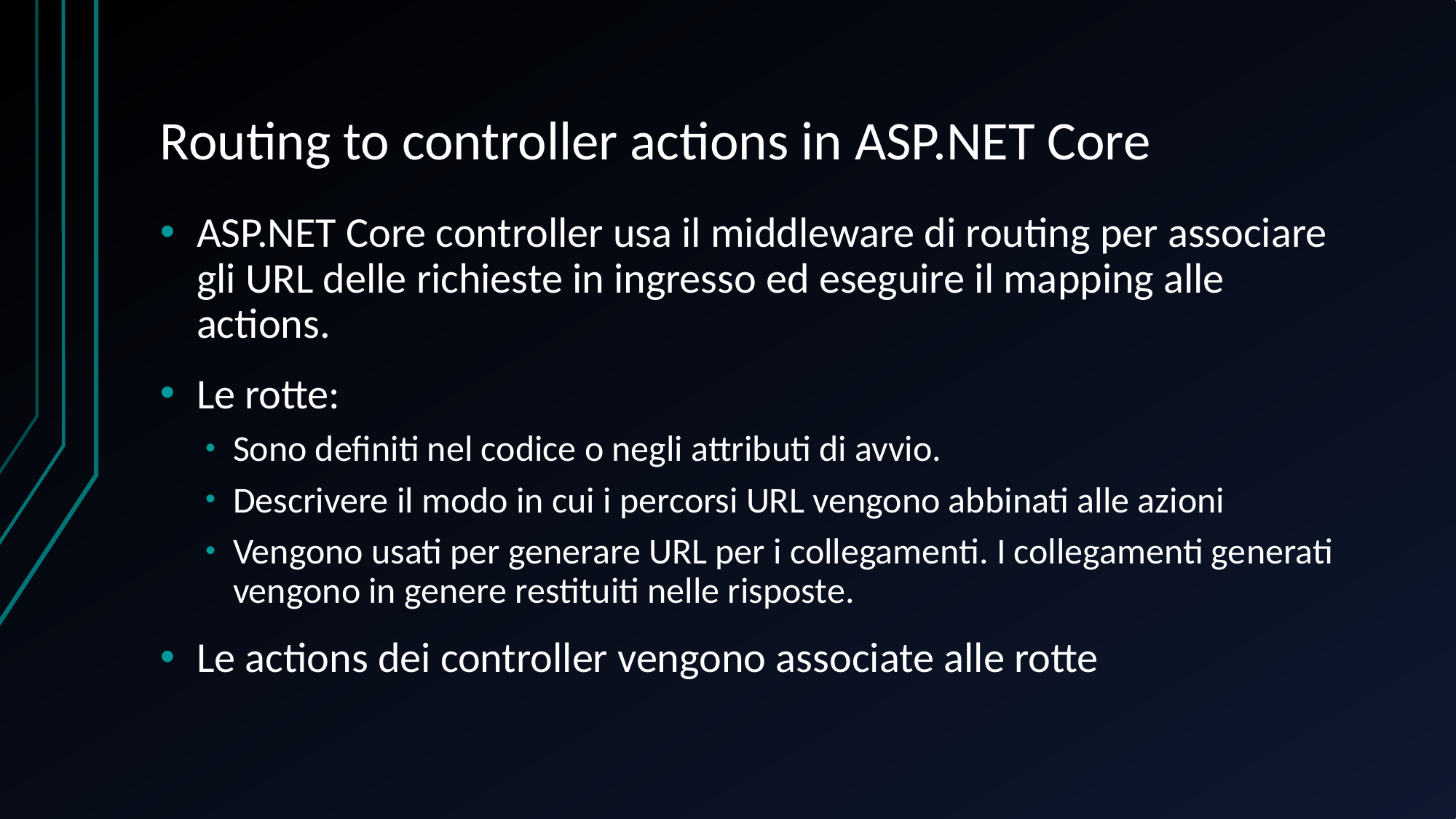

# Routing to controller actions in ASP.NET Core
ASP.NET Core controller usa il middleware di routing per associare gli URL delle richieste in ingresso ed eseguire il mapping alle actions.
Le rotte:
Sono definiti nel codice o negli attributi di avvio.
Descrivere il modo in cui i percorsi URL vengono abbinati alle azioni
Vengono usati per generare URL per i collegamenti. I collegamenti generati vengono in genere restituiti nelle risposte.
Le actions dei controller vengono associate alle rotte